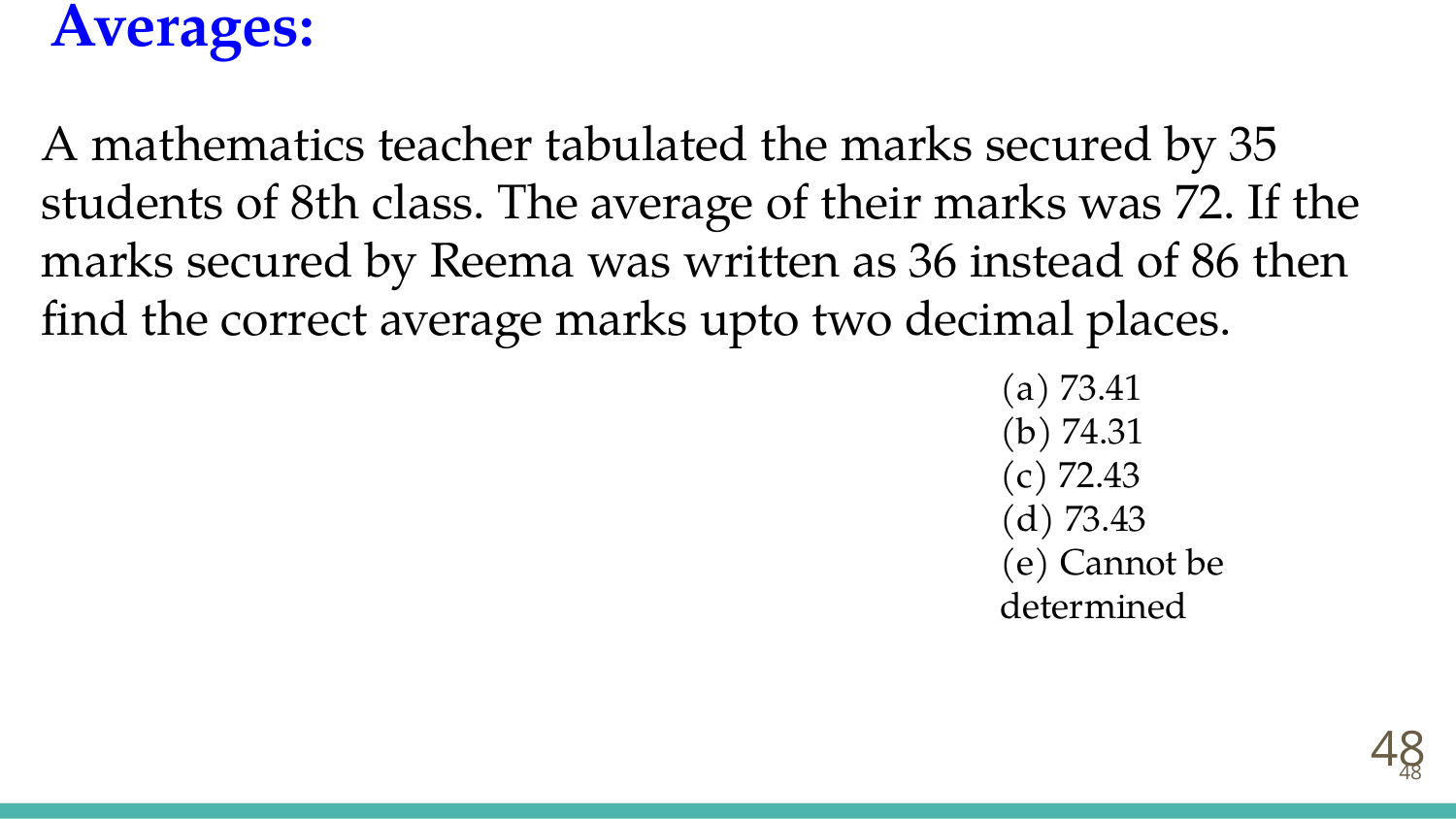

Averages:
A mathematics teacher tabulated the marks secured by 35 students of 8th class. The average of their marks was 72. If the marks secured by Reema was written as 36 instead of 86 then find the correct average marks upto two decimal places.

(a) 73.41
(b) 74.31
(c) 72.43
(d) 73.43
(e) Cannot be determined
48
48